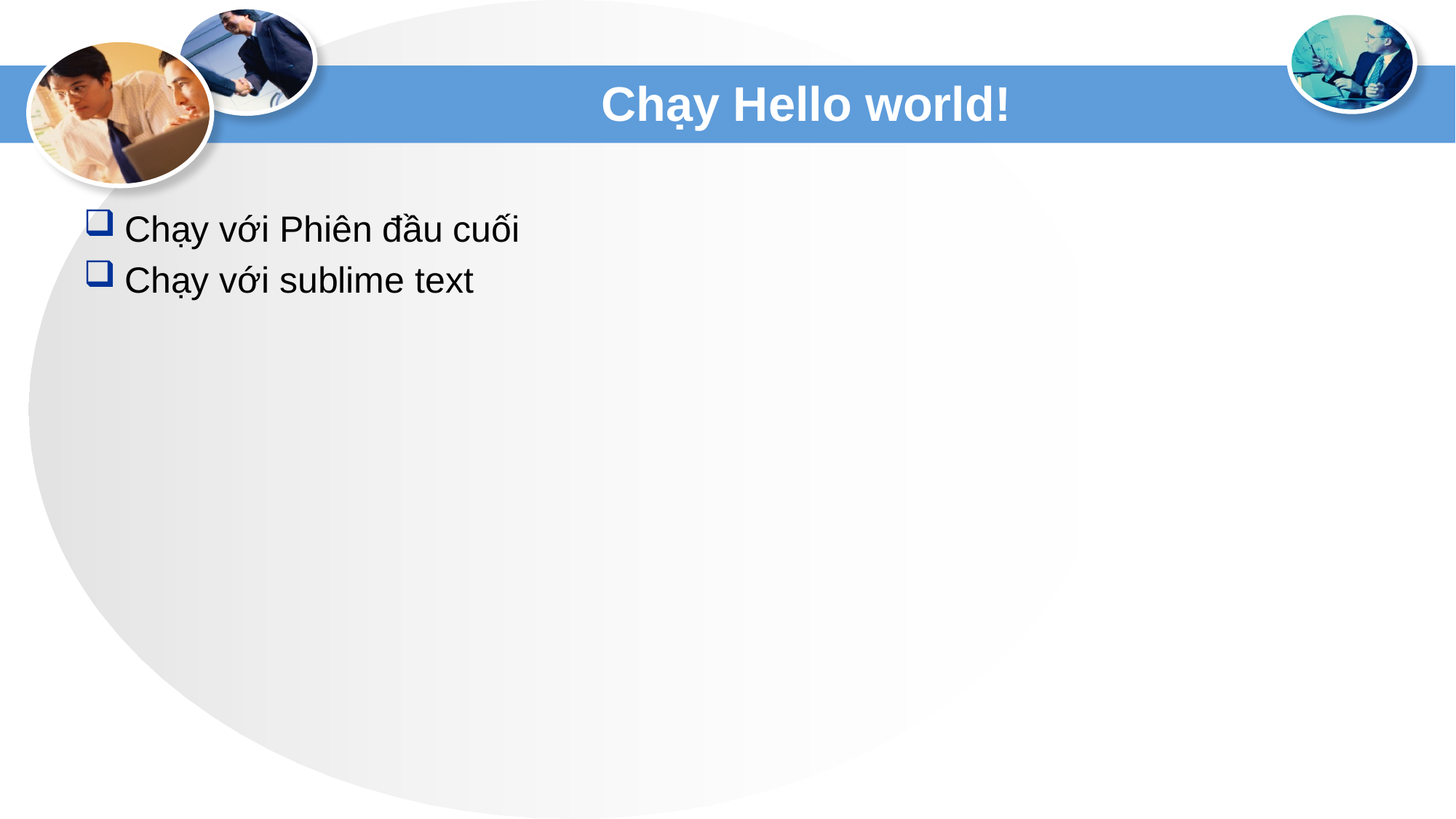

# Chạy Hello world!
Chạy với Phiên đầu cuối
Chạy với sublime text